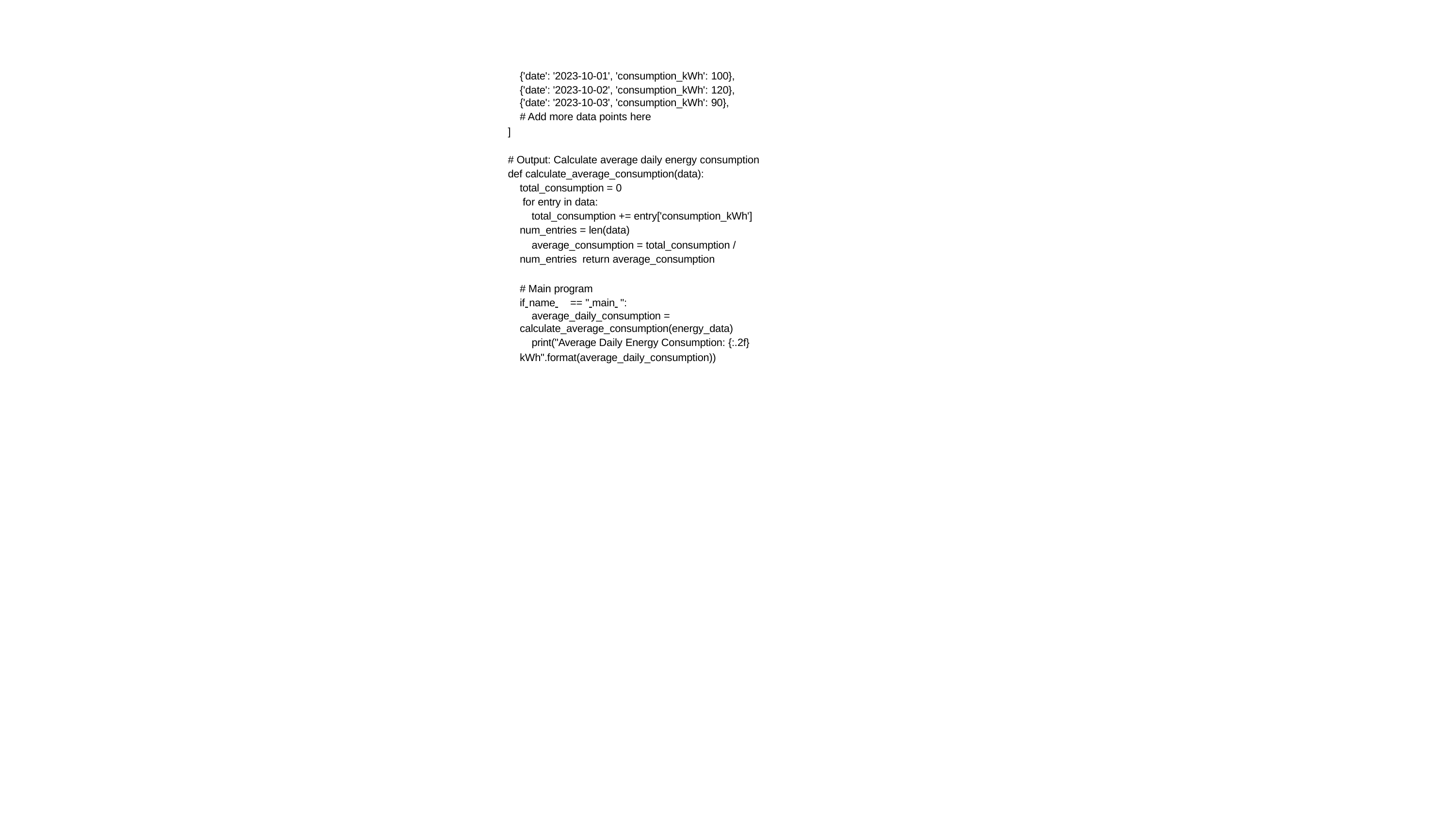

{'date': '2023-10-01', 'consumption_kWh': 100},
{'date': '2023-10-02', 'consumption_kWh': 120},
{'date': '2023-10-03', 'consumption_kWh': 90},
# Add more data points here
]

# Output: Calculate average daily energy consumption  def calculate_average_consumption(data):
total_consumption = 0  for entry in data:
total_consumption += entry['consumption_kWh']  num_entries = len(data)
average_consumption = total_consumption / num_entries  return average_consumption

# Main program
if 	name 	== " main ":
average_daily_consumption = calculate_average_consumption(energy_data)
print("Average Daily Energy Consumption: {:.2f}
kWh".format(average_daily_consumption))